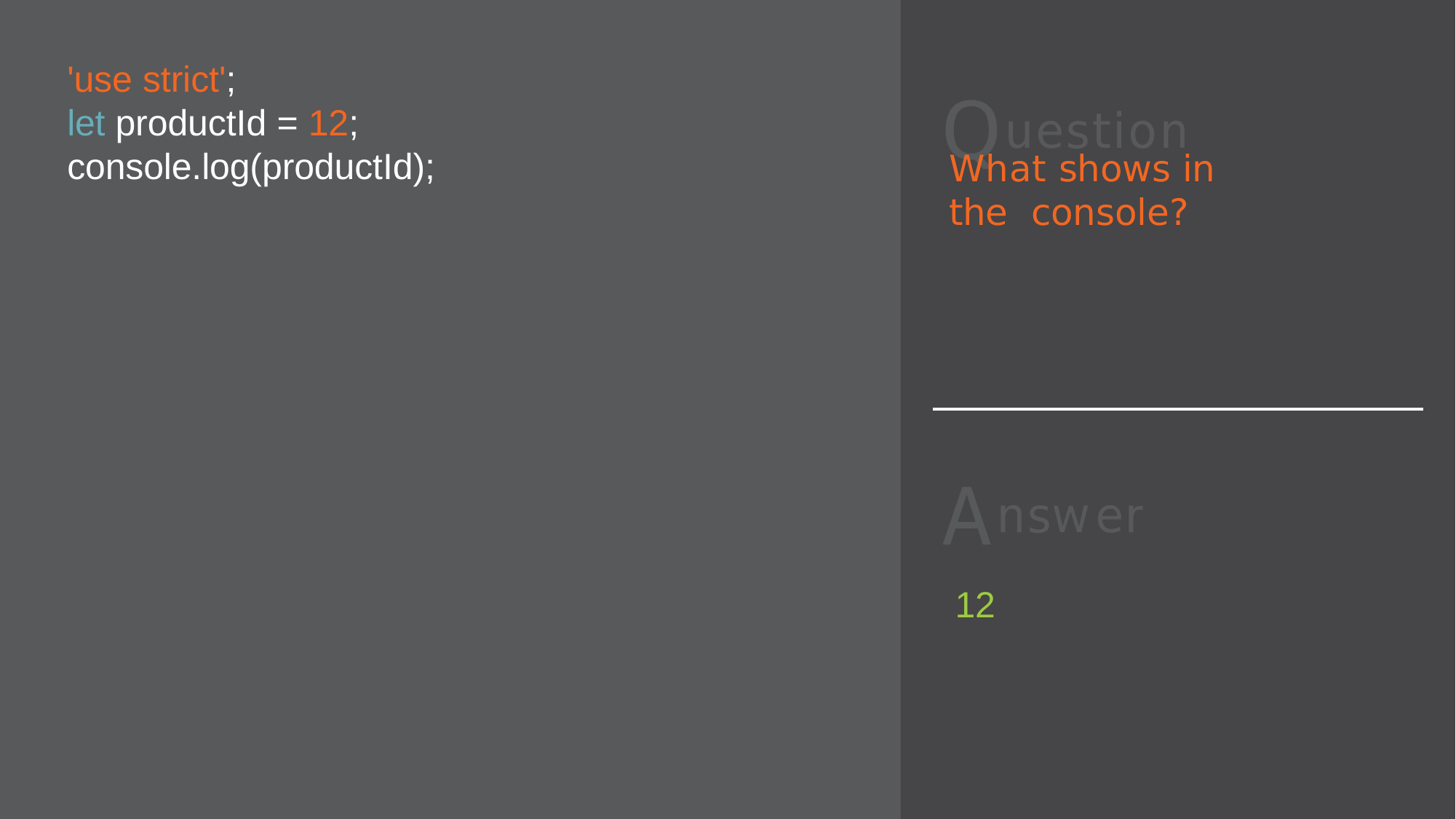

# Question
'use strict';
let productId = 12;  console.log(productId);
What shows in the  console?
Answer
12
6